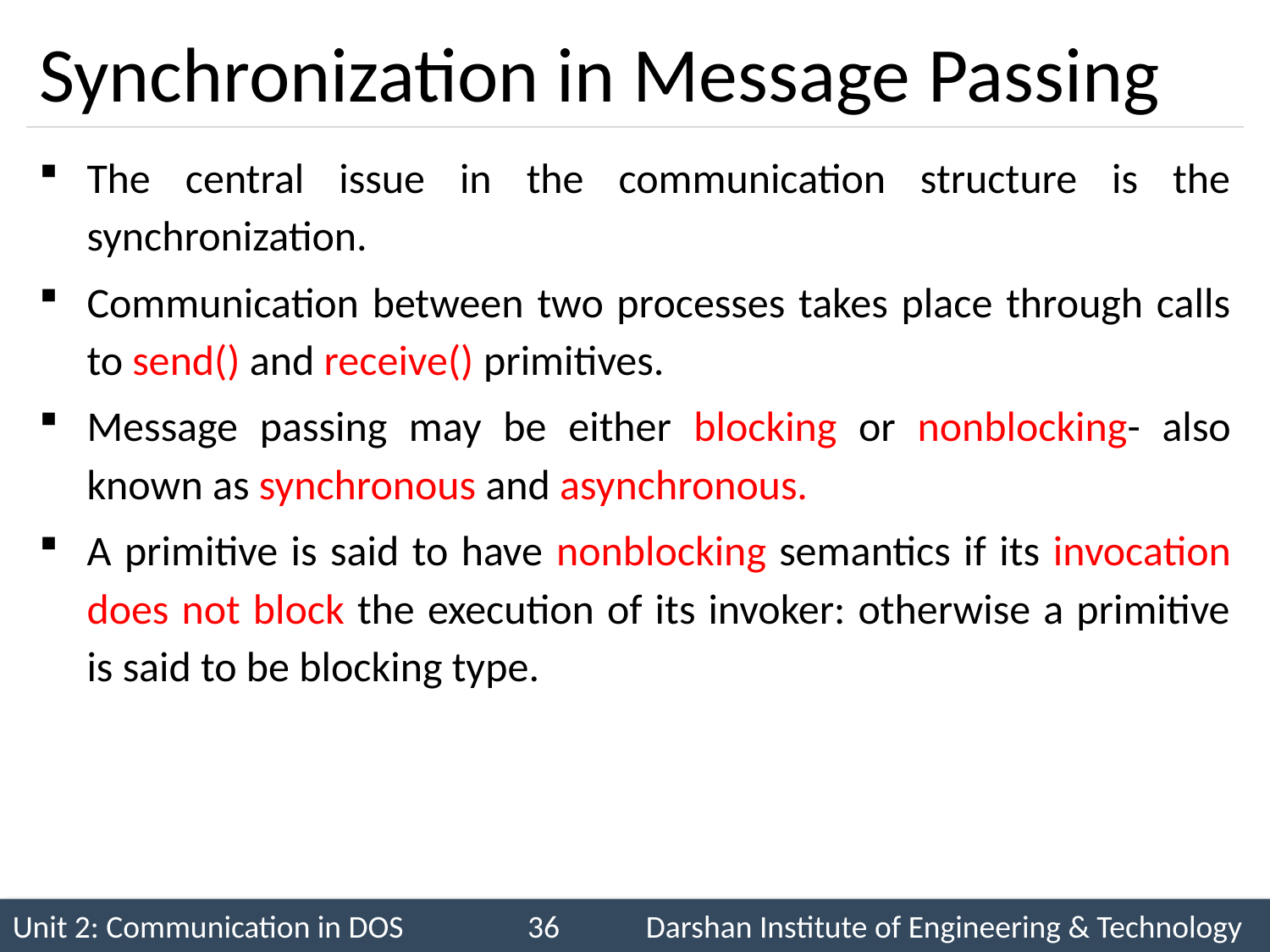

# Synchronization in Message Passing
The central issue in the communication structure is the synchronization.
Communication between two processes takes place through calls to send() and receive() primitives.
Message passing may be either blocking or nonblocking- also known as synchronous and asynchronous.
A primitive is said to have nonblocking semantics if its invocation does not block the execution of its invoker: otherwise a primitive is said to be blocking type.